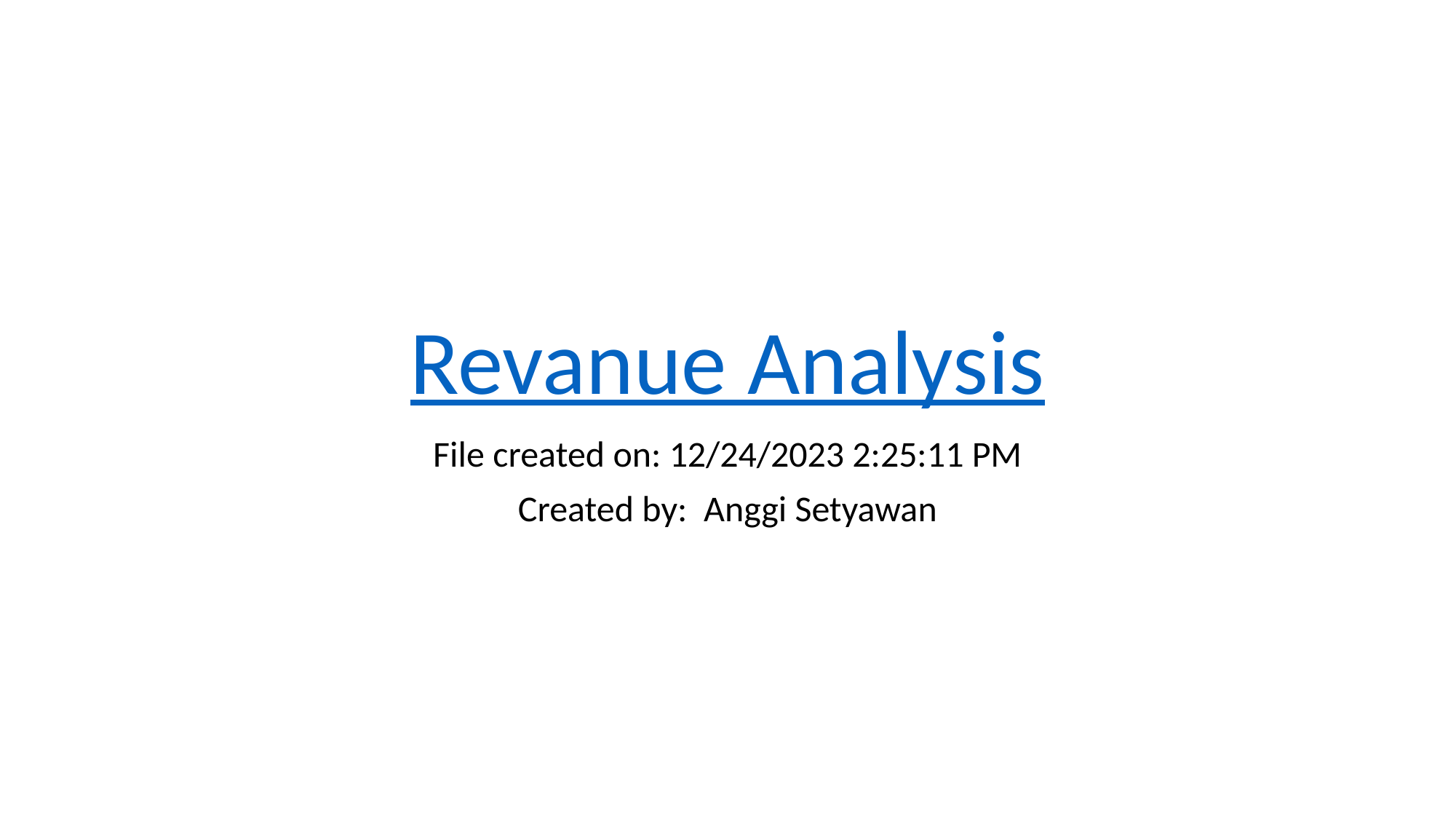

# Revanue Analysis
File created on: 12/24/2023 2:25:11 PM
Created by:  Anggi Setyawan